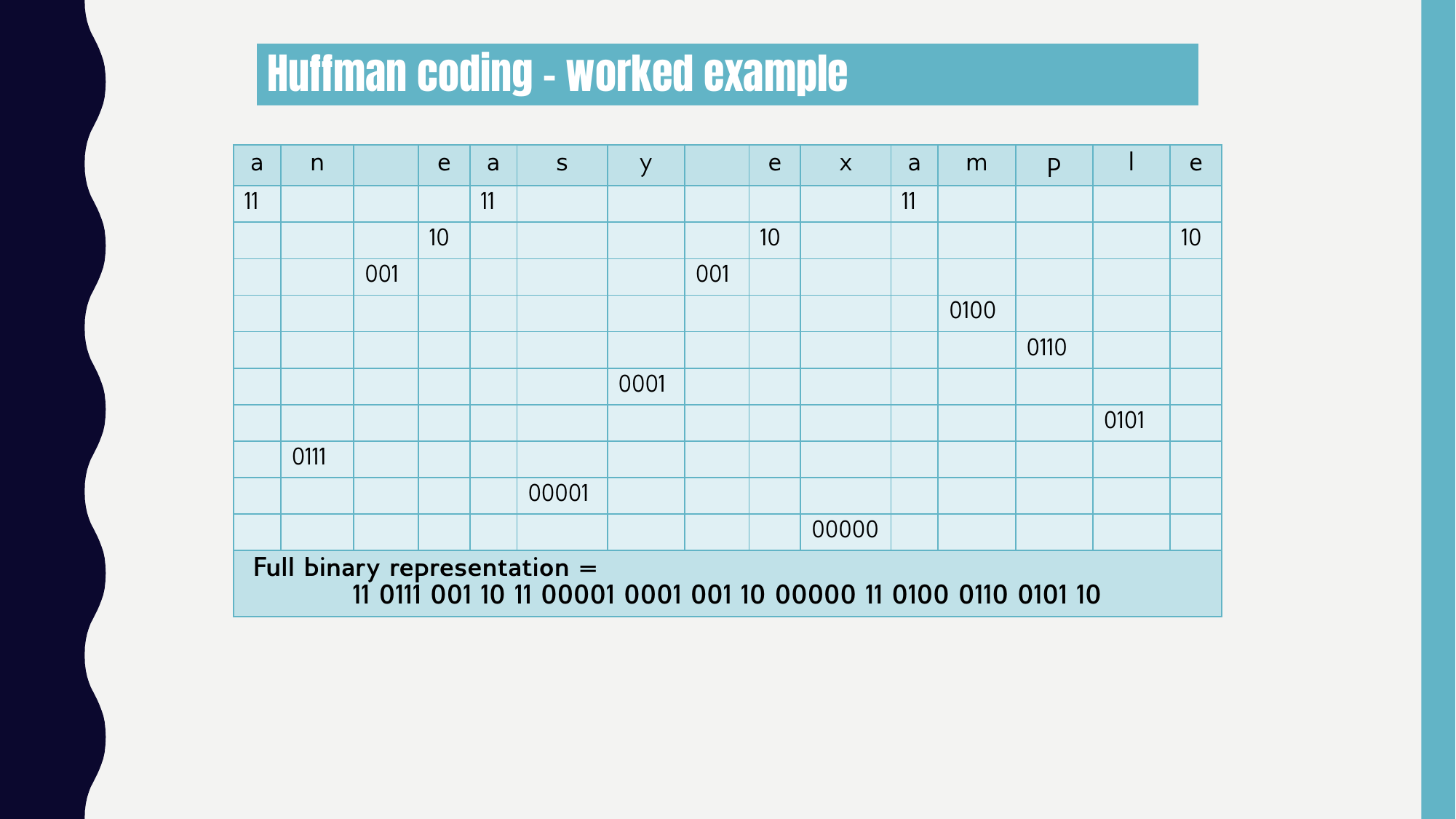

Huffman coding – worked example
| a | n |  | e | a | s | y |  | e | x | a | m | p | l | e |
| --- | --- | --- | --- | --- | --- | --- | --- | --- | --- | --- | --- | --- | --- | --- |
| 11 |  |  |  | 11 |  |  |  |  |  | 11 |  |  |  |  |
|  |  |  | 10 |  |  |  |  | 10 |  |  |  |  |  | 10 |
|  |  | 001 |  |  |  |  | 001 |  |  |  |  |  |  |  |
|  |  |  |  |  |  |  |  |  |  |  | 0100 |  |  |  |
|  |  |  |  |  |  |  |  |  |  |  |  | 0110 |  |  |
|  |  |  |  |  |  | 0001 |  |  |  |  |  |  |  |  |
|  |  |  |  |  |  |  |  |  |  |  |  |  | 0101 |  |
|  | 0111 |  |  |  |  |  |  |  |  |  |  |  |  |  |
|  |  |  |  |  | 00001 |  |  |  |  |  |  |  |  |  |
|  |  |  |  |  |  |  |  |  | 00000 |  |  |  |  |  |
| Full binary representation = 11 0111 001 10 11 00001 0001 001 10 00000 11 0100 0110 0101 10 |  |  |  |  |  |  |  |  |  |  |  |  |  |  |